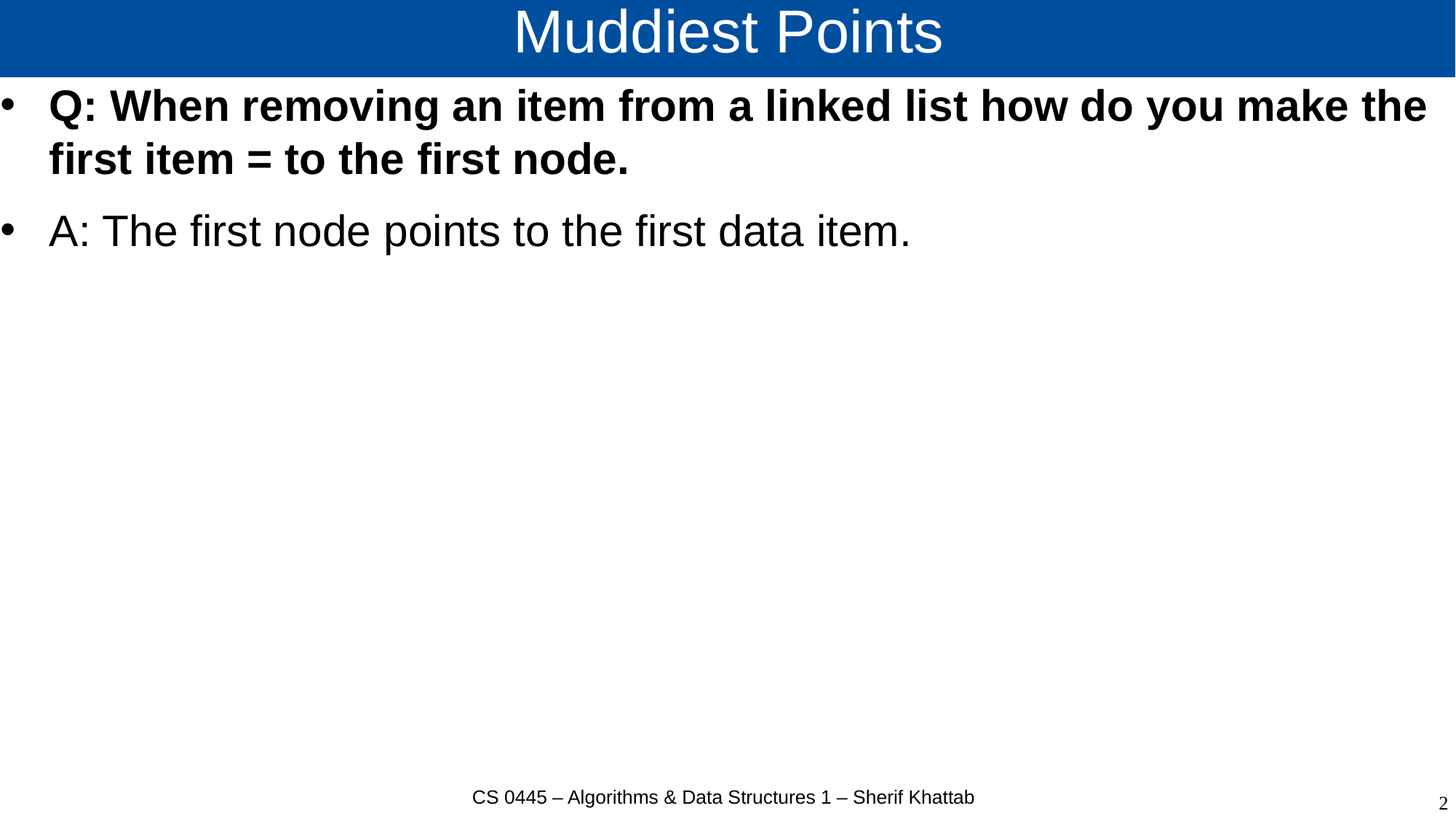

# Muddiest Points
Q: When removing an item from a linked list how do you make the first item = to the first node.
A: The first node points to the first data item.

CS 0445 – Algorithms & Data Structures 1 – Sherif Khattab
2